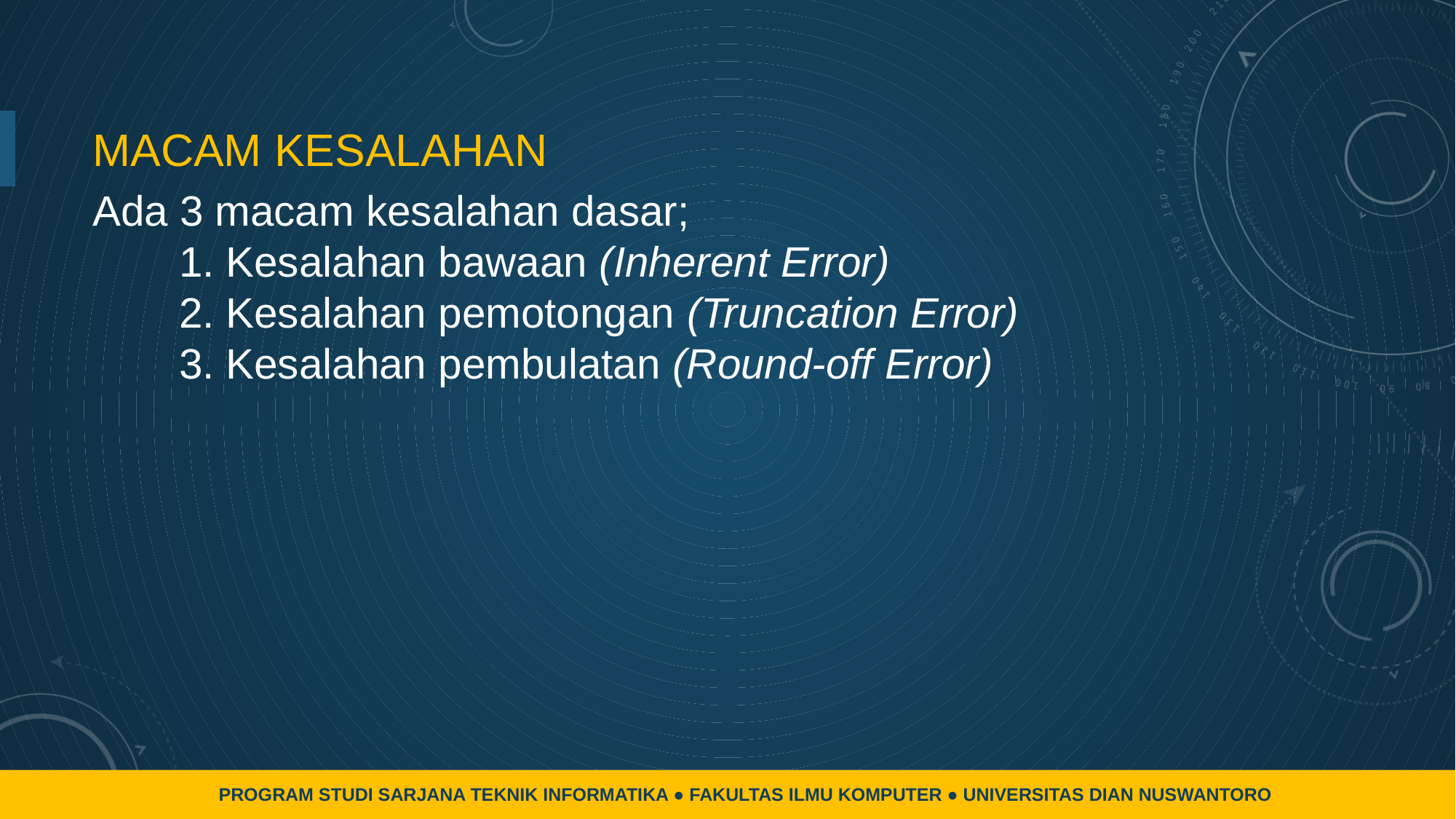

# MACAM KESALAHAN
Ada 3 macam kesalahan dasar;
 Kesalahan bawaan (Inherent Error)
 Kesalahan pemotongan (Truncation Error)
 Kesalahan pembulatan (Round-off Error)

PROGRAM STUDI SARJANA TEKNIK INFORMATIKA ● FAKULTAS ILMU KOMPUTER ● UNIVERSITAS DIAN NUSWANTORO